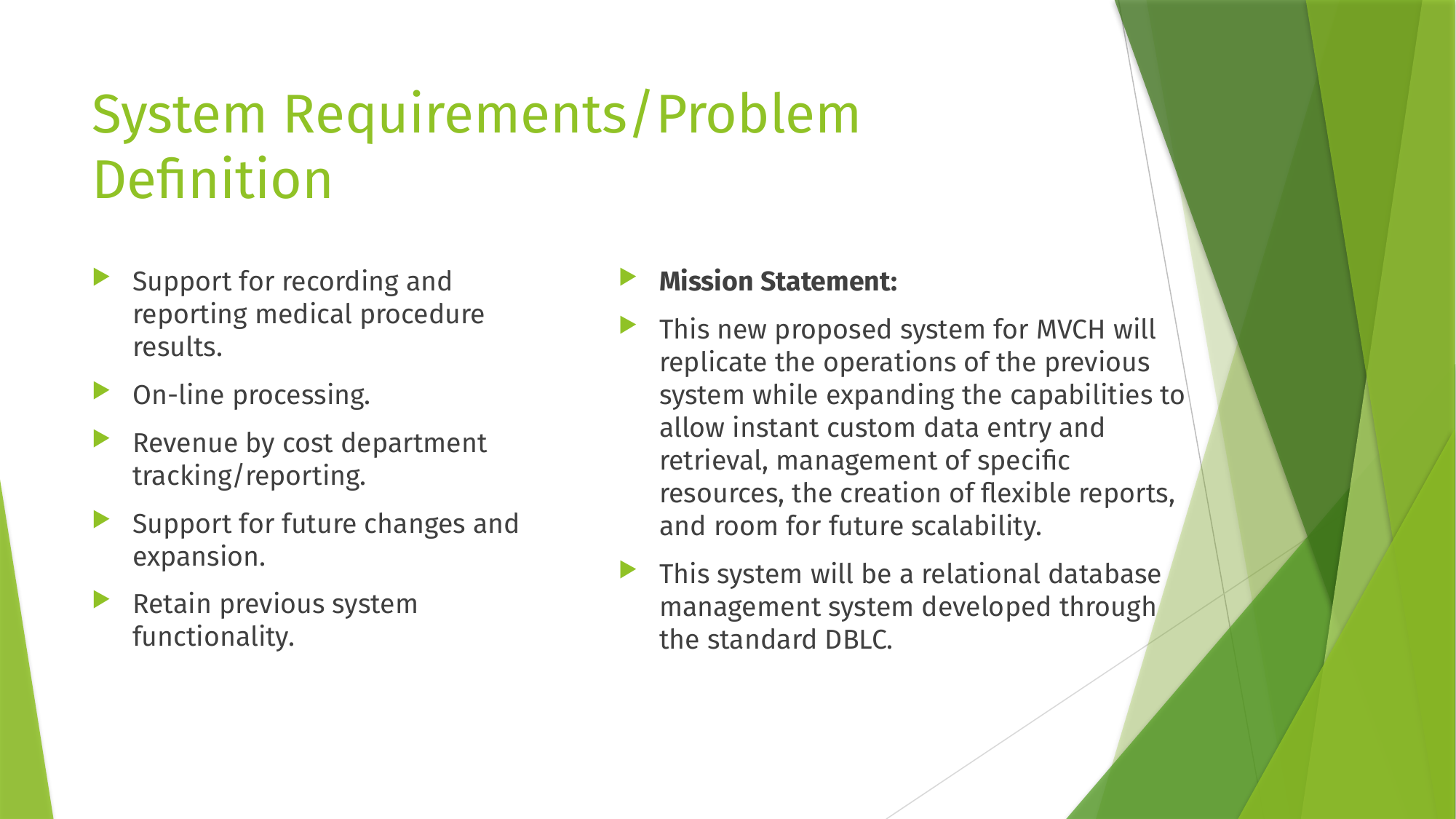

# System Requirements/Problem Definition
Support for recording and reporting medical procedure results.
On-line processing.
Revenue by cost department tracking/reporting.
Support for future changes and expansion.
Retain previous system functionality.
Mission Statement:
This new proposed system for MVCH will replicate the operations of the previous system while expanding the capabilities to allow instant custom data entry and retrieval, management of specific resources, the creation of flexible reports, and room for future scalability.
This system will be a relational database management system developed through the standard DBLC.